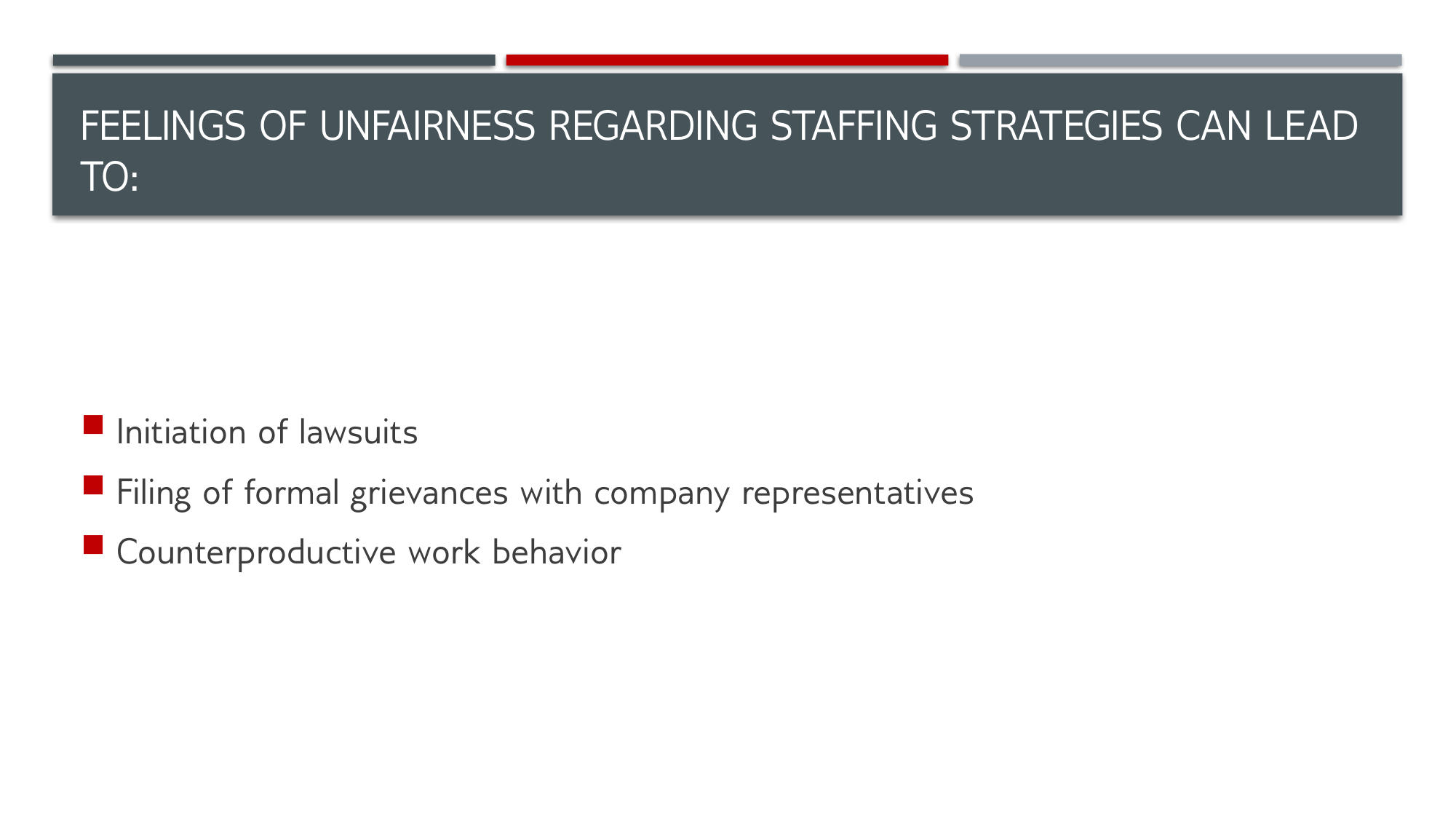

# Feelings of unfairness regarding Staffing Strategies can lead to:
Initiation of lawsuits
Filing of formal grievances with company representatives
Counterproductive work behavior